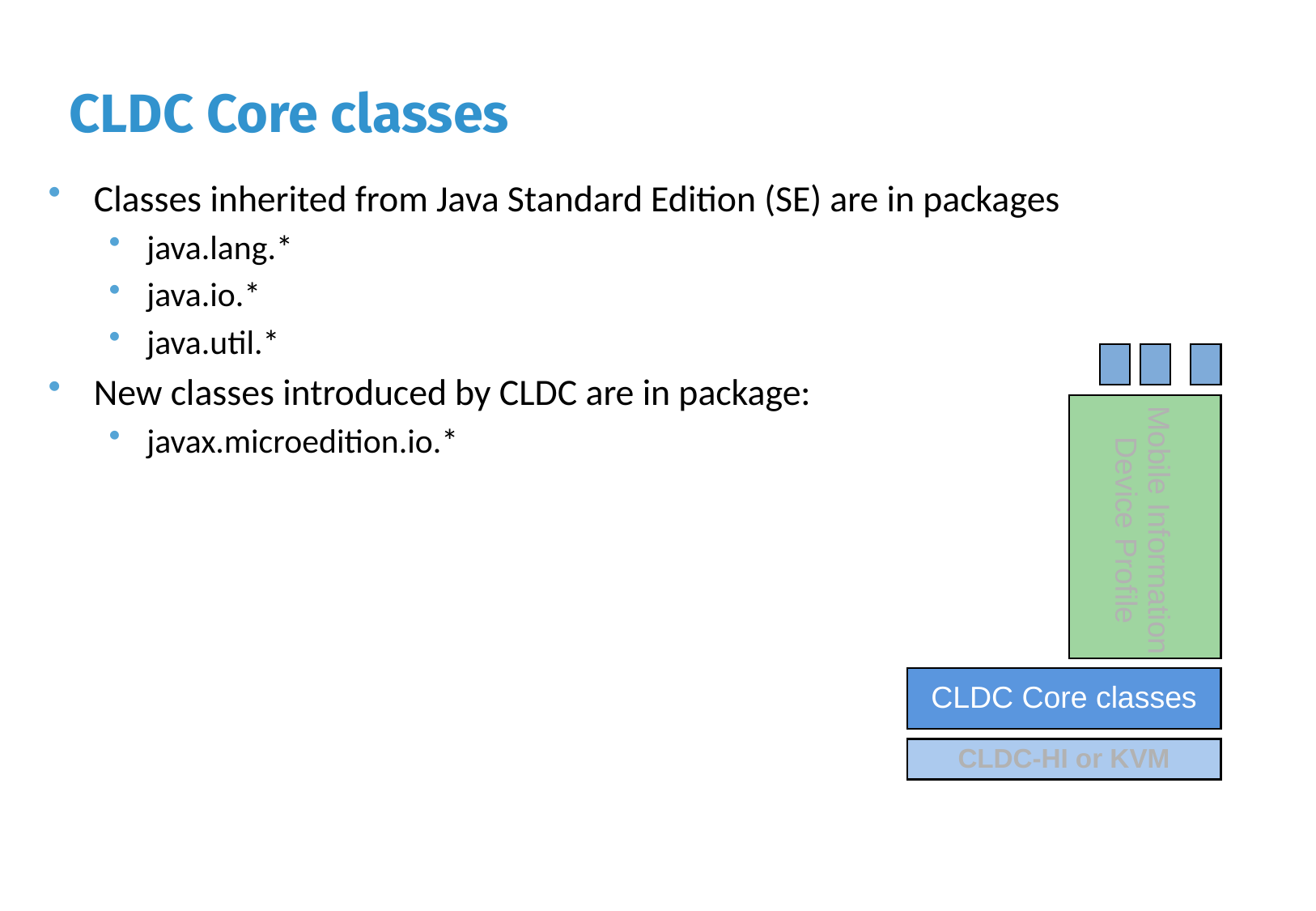

# CLDC Core classes
Classes inherited from Java Standard Edition (SE) are in packages
java.lang.*
java.io.*
java.util.*
New classes introduced by CLDC are in package:
javax.microedition.io.*

Mobile Information
Device Profile
CLDC Core classes
CLDC-HI or KVM